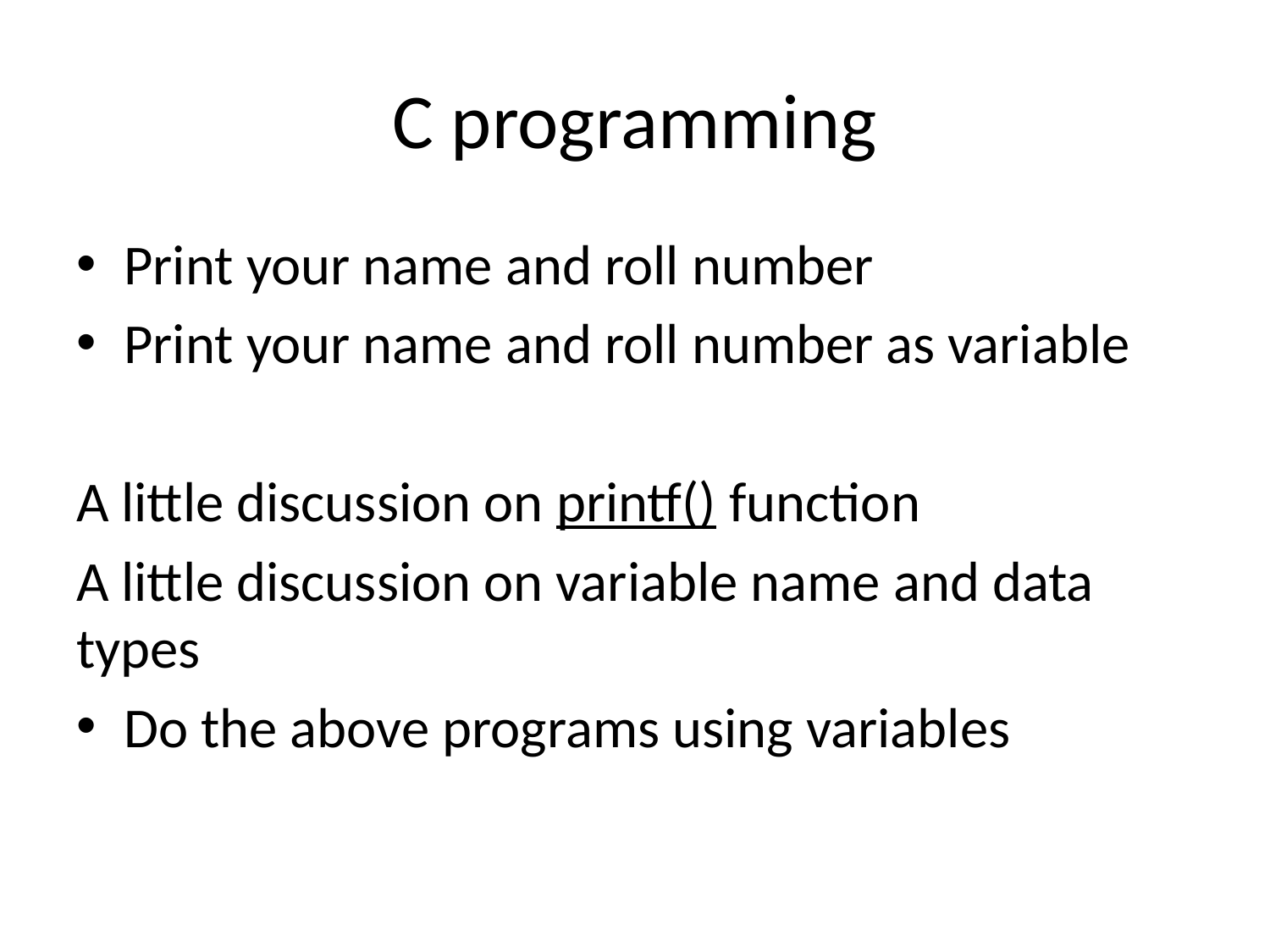

# C programming
Print your name and roll number
Print your name and roll number as variable

A little discussion on printf() function
A little discussion on variable name and data types
Do the above programs using variables